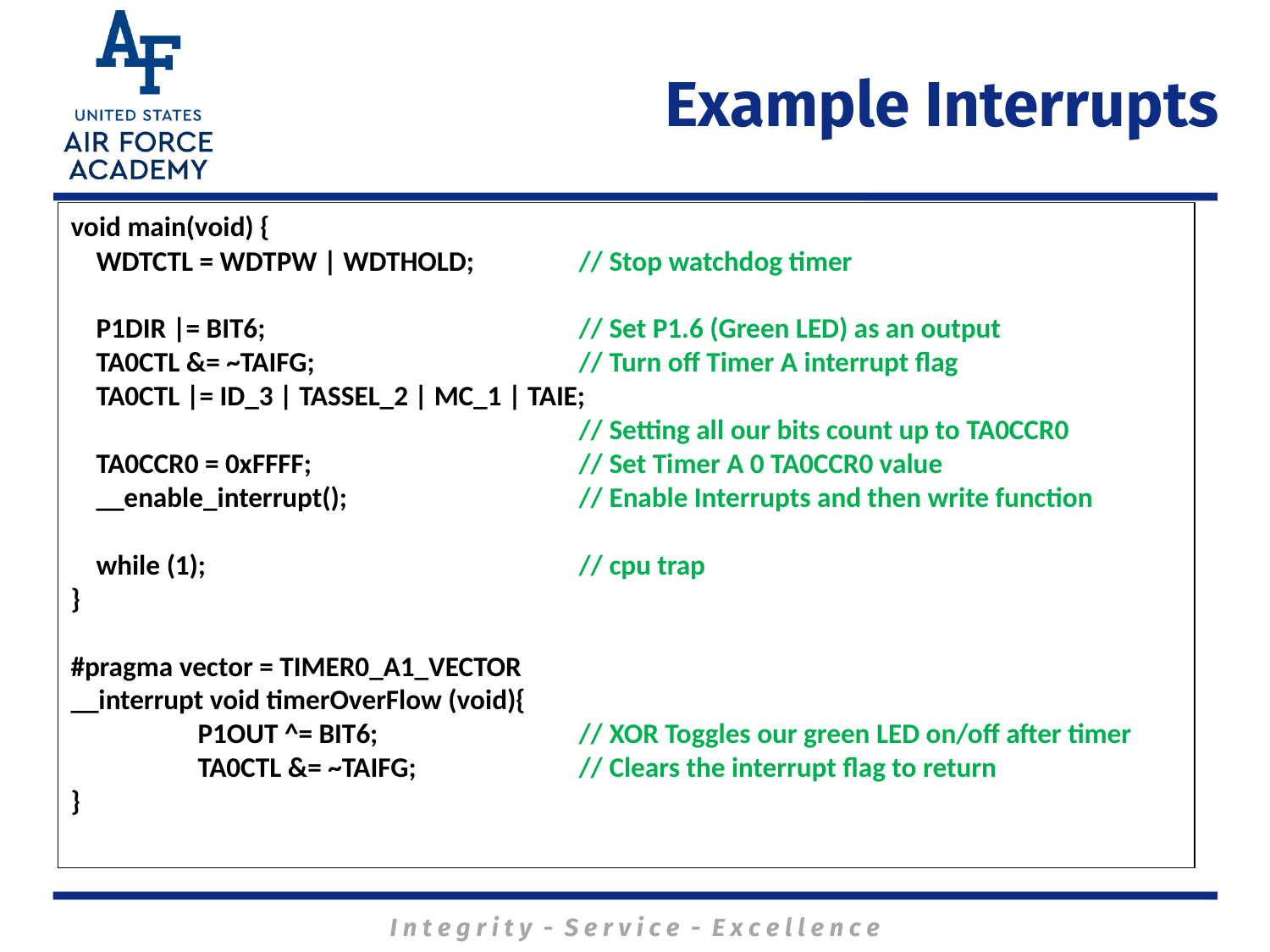

# Example Interrupts
void main(void) {
    WDTCTL = WDTPW | WDTHOLD;	// Stop watchdog timer

    P1DIR |= BIT6;			// Set P1.6 (Green LED) as an output
    TA0CTL &= ~TAIFG;			// Turn off Timer A interrupt flag
    TA0CTL |= ID_3 | TASSEL_2 | MC_1 | TAIE;
    				// Setting all our bits count up to TA0CCR0
    TA0CCR0 = 0xFFFF;			// Set Timer A 0 TA0CCR0 value
    __enable_interrupt();		// Enable Interrupts and then write function

    while (1);			// cpu trap
}

#pragma vector = TIMER0_A1_VECTOR
__interrupt void timerOverFlow (void){
	P1OUT ^= BIT6;		// XOR Toggles our green LED on/off after timer
	TA0CTL &= ~TAIFG;		// Clears the interrupt flag to return
}